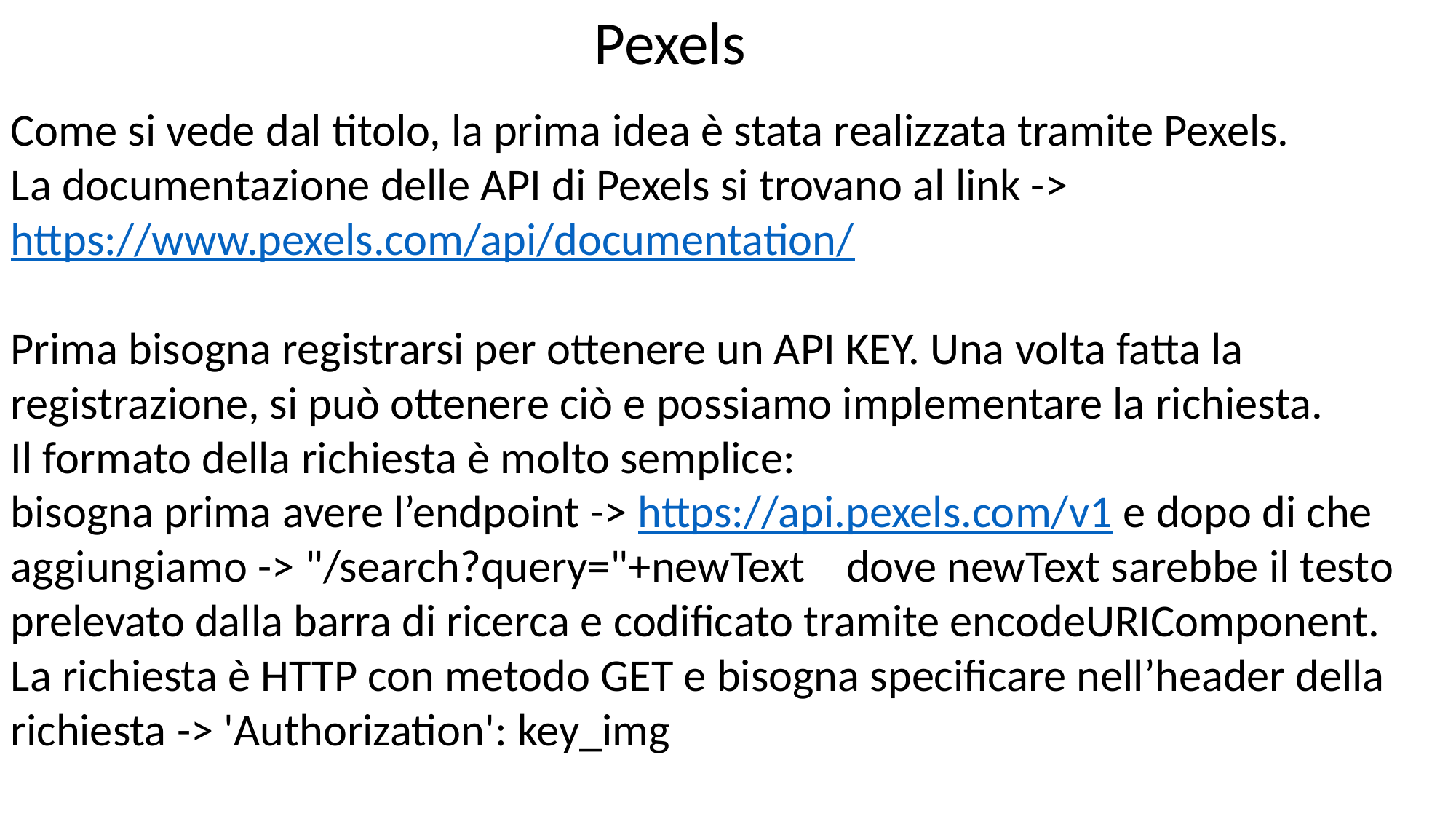

Pexels
Come si vede dal titolo, la prima idea è stata realizzata tramite Pexels.
La documentazione delle API di Pexels si trovano al link -> https://www.pexels.com/api/documentation/

Prima bisogna registrarsi per ottenere un API KEY. Una volta fatta la registrazione, si può ottenere ciò e possiamo implementare la richiesta.
Il formato della richiesta è molto semplice:
bisogna prima avere l’endpoint -> https://api.pexels.com/v1 e dopo di che aggiungiamo -> "/search?query="+newText    dove newText sarebbe il testo prelevato dalla barra di ricerca e codificato tramite encodeURIComponent.
La richiesta è HTTP con metodo GET e bisogna specificare nell’header della richiesta -> 'Authorization': key_img